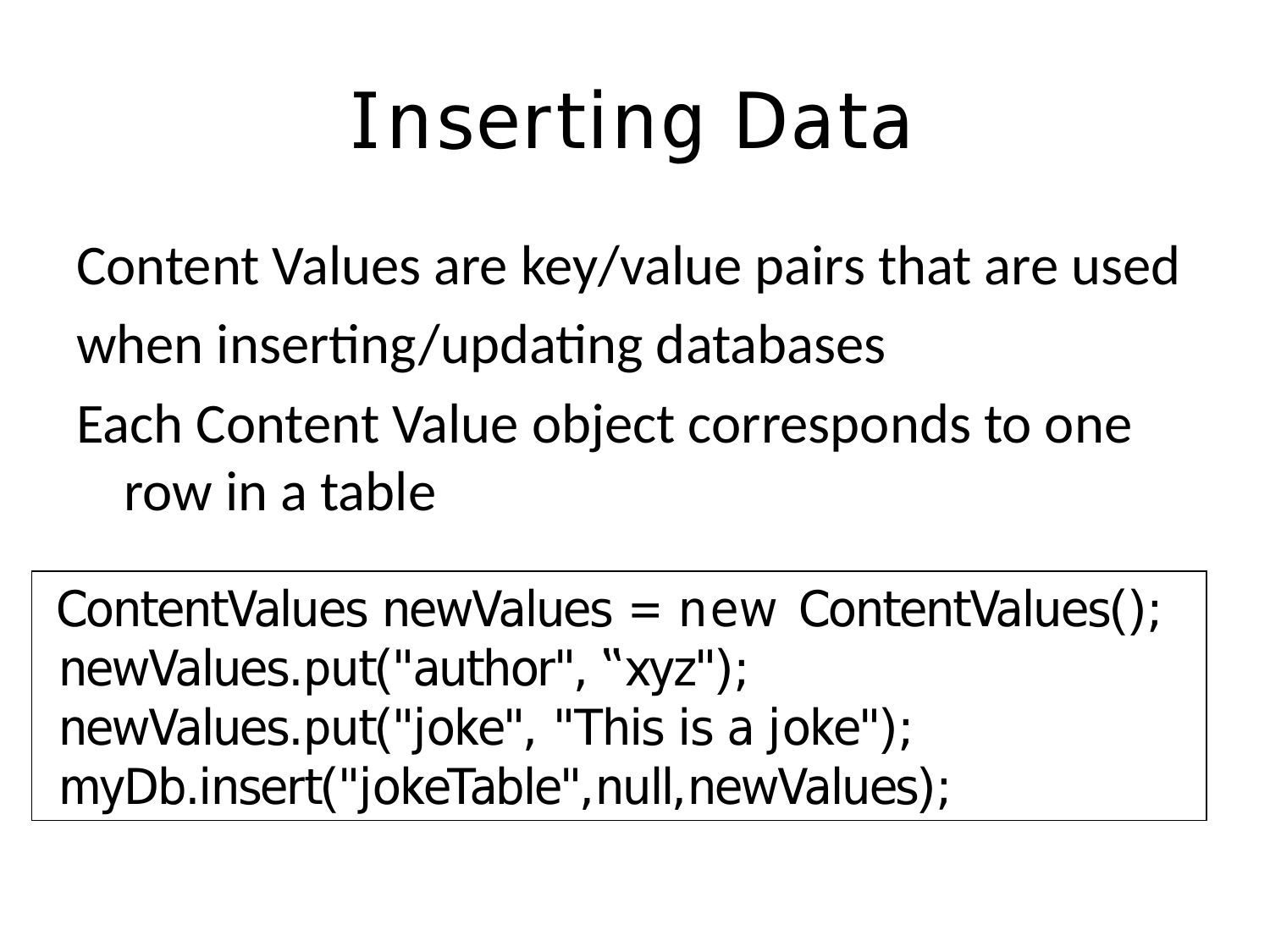

# Inserting Data
Content Values are key/value pairs that are used
when inserting/updating databases
Each Content Value object corresponds to one row in a table
 ContentValues newValues = new ContentValues();
 newValues.put("author", “xyz");
 newValues.put("joke", "This is a joke");
 myDb.insert("jokeTable",null,newValues);